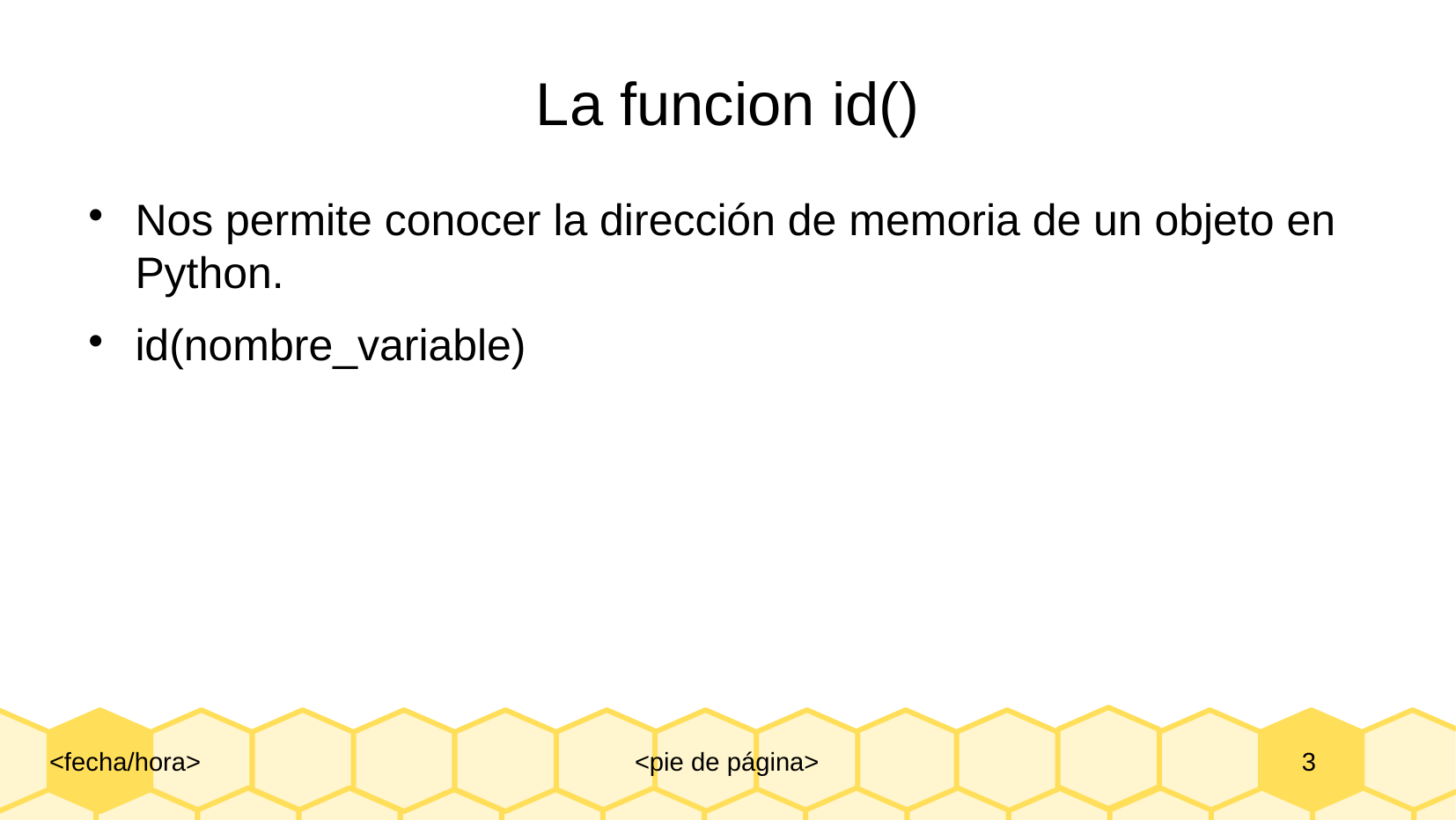

# La funcion id()
Nos permite conocer la dirección de memoria de un objeto en Python.
id(nombre_variable)